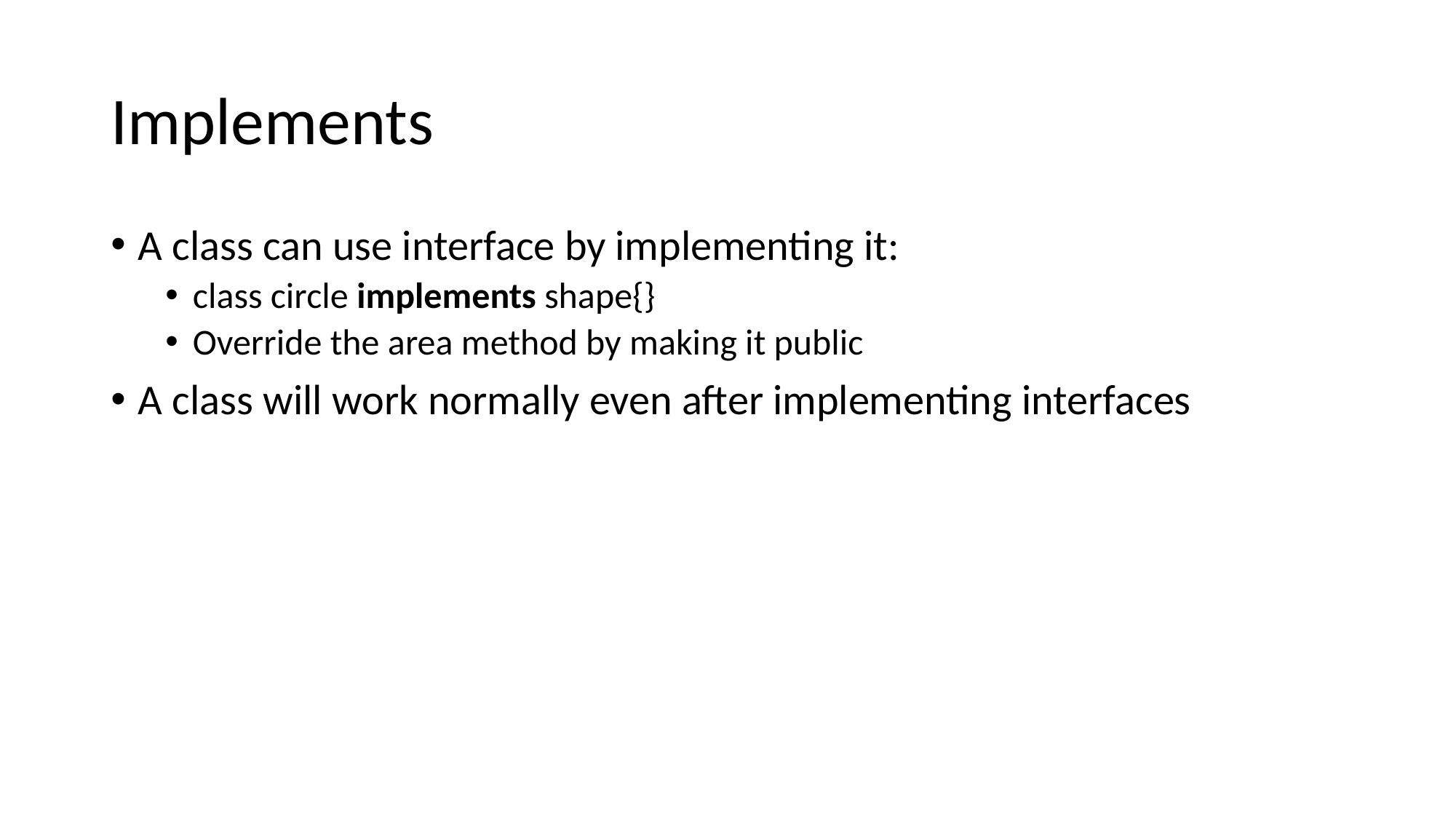

# Implements
A class can use interface by implementing it:
class circle implements shape{}
Override the area method by making it public
A class will work normally even after implementing interfaces